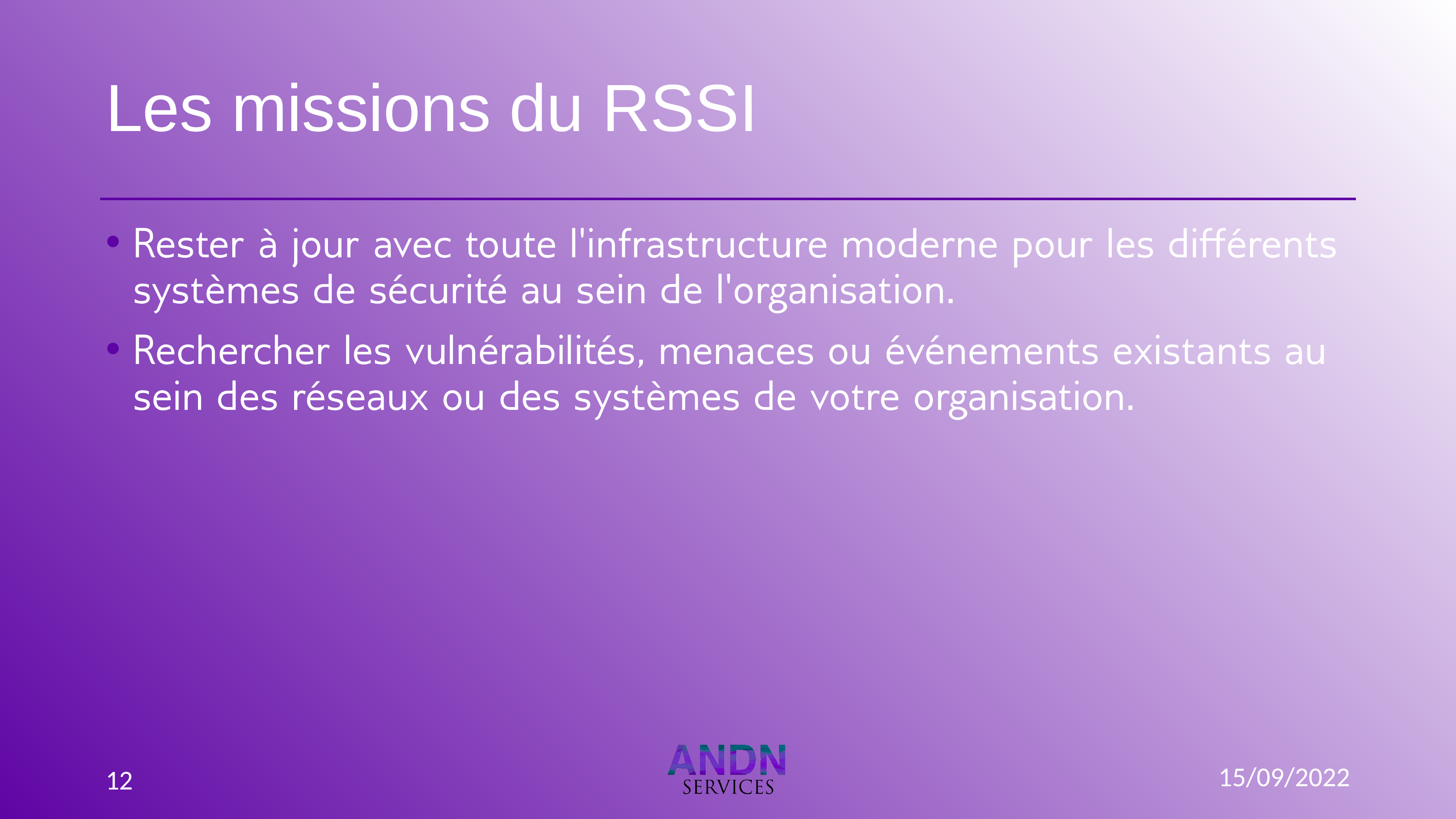

# Les missions du RSSI
Rester à jour avec toute l'infrastructure moderne pour les différents systèmes de sécurité au sein de l'organisation.
Rechercher les vulnérabilités, menaces ou événements existants au sein des réseaux ou des systèmes de votre organisation.

15/09/2022
12